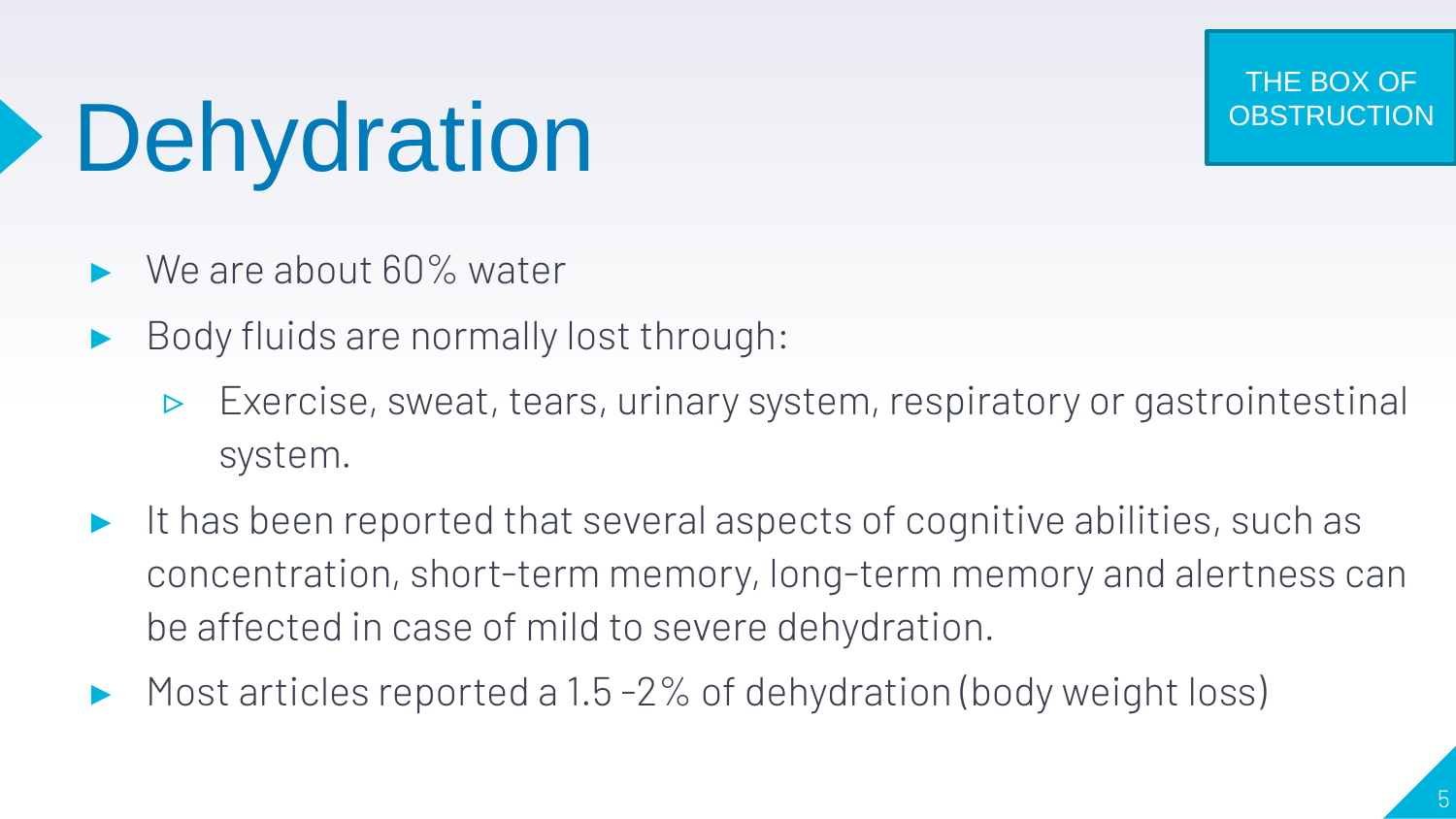

THE BOX OF OBSTRUCTION
# Dehydration
We are about 60% water
Body fluids are normally lost through:
Exercise, sweat, tears, urinary system, respiratory or gastrointestinal system.
It has been reported that several aspects of cognitive abilities, such as concentration, short-term memory, long-term memory and alertness can be affected in case of mild to severe dehydration.
Most articles reported a 1.5 -2% of dehydration (body weight loss)

5